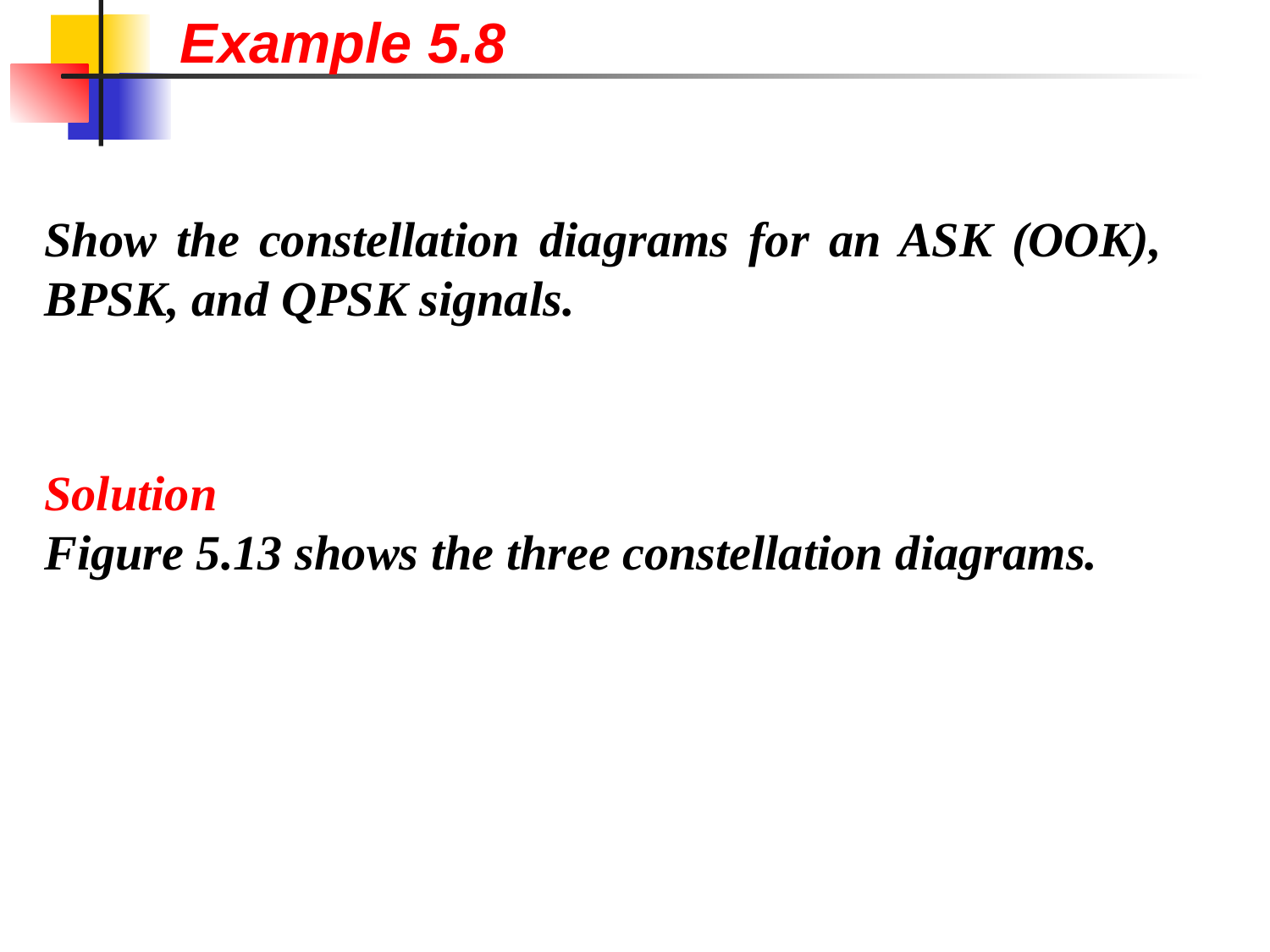

Example 5.8

Show the constellation diagrams for an ASK (OOK), BPSK, and QPSK signals.
Solution
Figure 5.13 shows the three constellation diagrams.
5.32